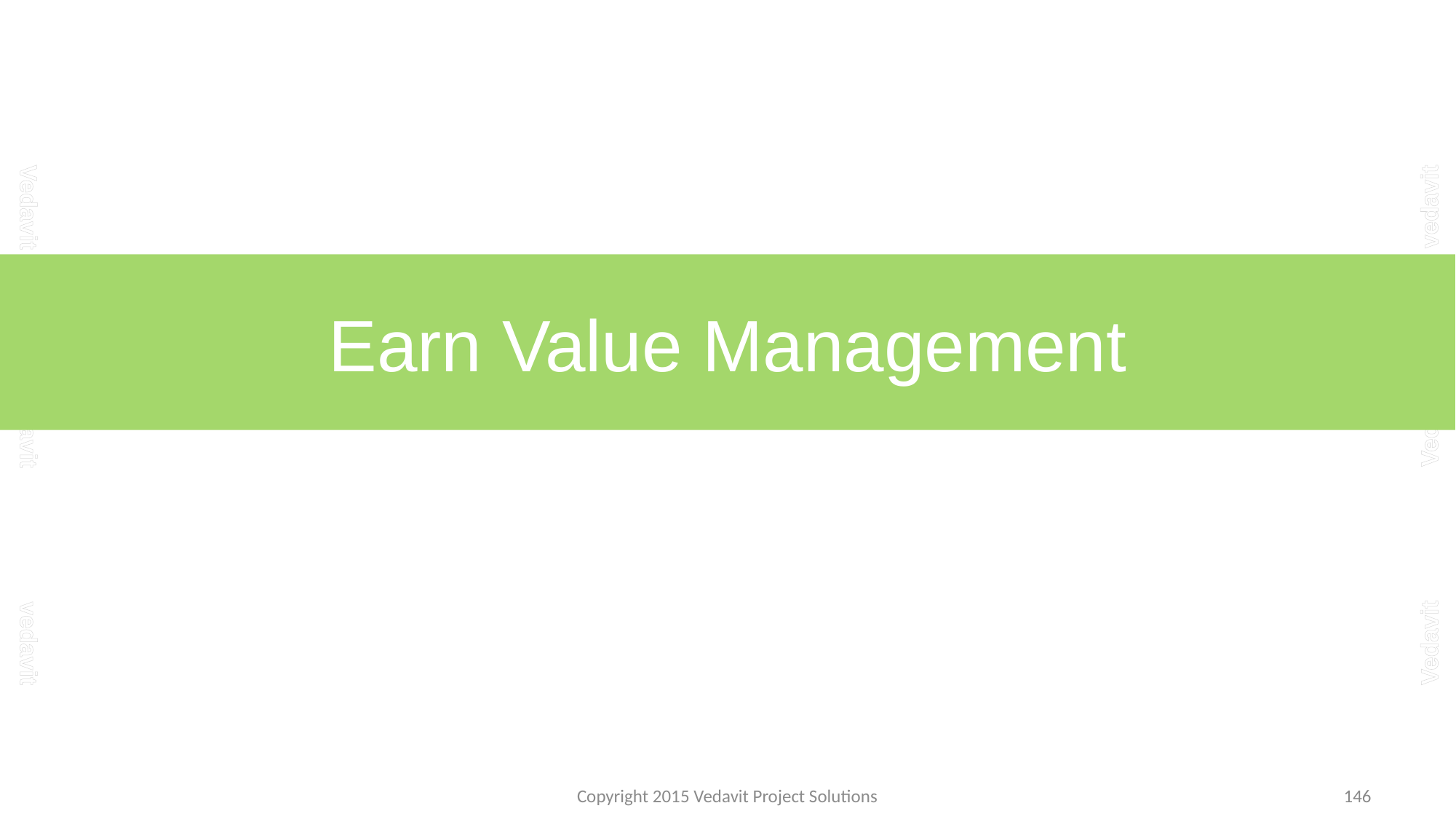

# Earn Value Management

Copyright 2015 Vedavit Project Solutions
146